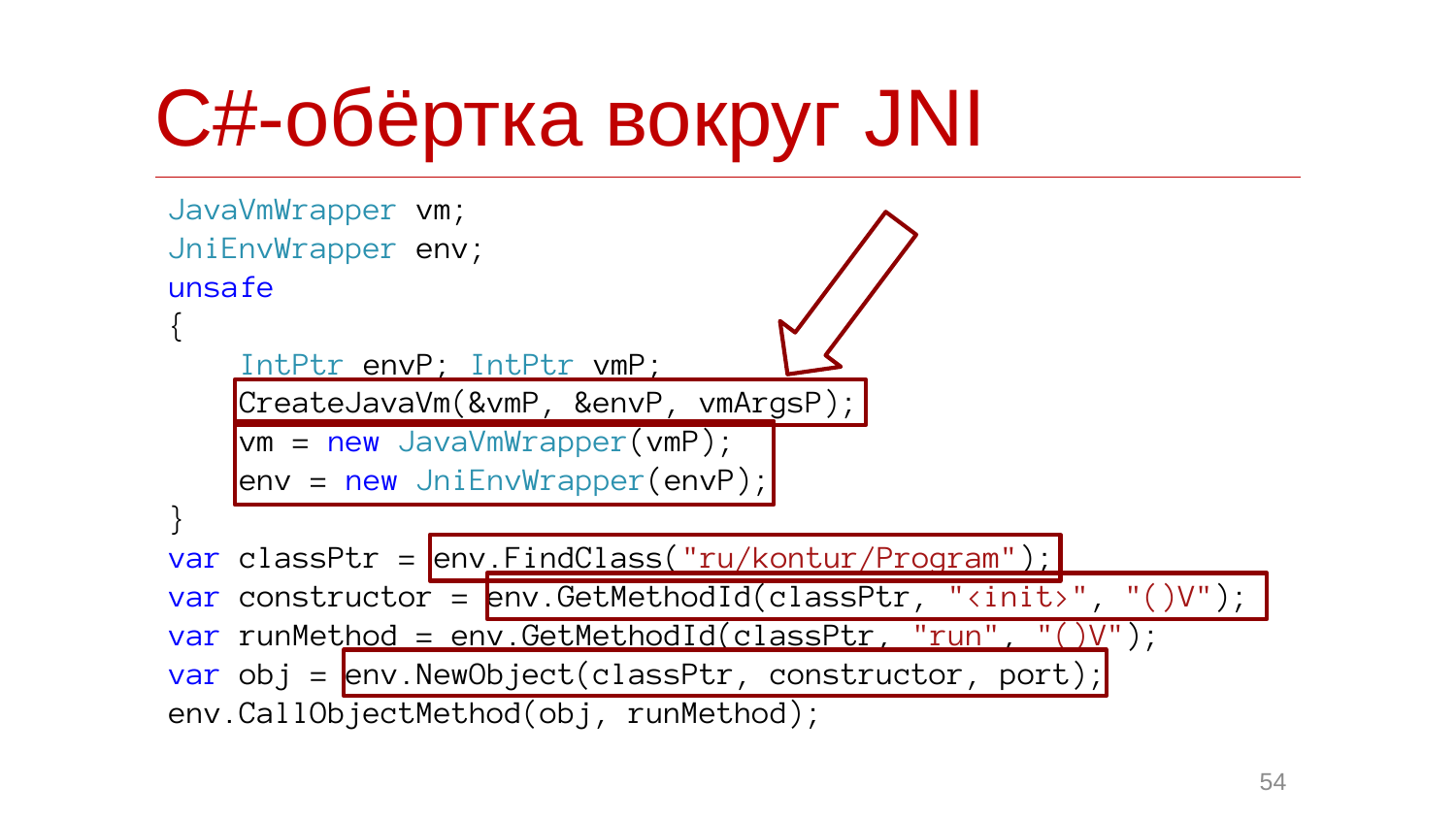

| C#-обёртка вокруг JNI |
| --- |
JavaVmWrapper vm;
JniEnvWrapper env;
unsafe
{
    IntPtr envP; IntPtr vmP;
    CreateJavaVm(&vmP, &envP, vmArgsP);
    vm = new JavaVmWrapper(vmP);
    env = new JniEnvWrapper(envP);
}
var classPtr = env.FindClass("ru/kontur/Program");
var constructor = env.GetMethodId(classPtr, "<init>", "()V");
var runMethod = env.GetMethodId(classPtr, "run", "()V");
var obj = env.NewObject(classPtr, constructor, port);
env.CallObjectMethod(obj, runMethod);

54